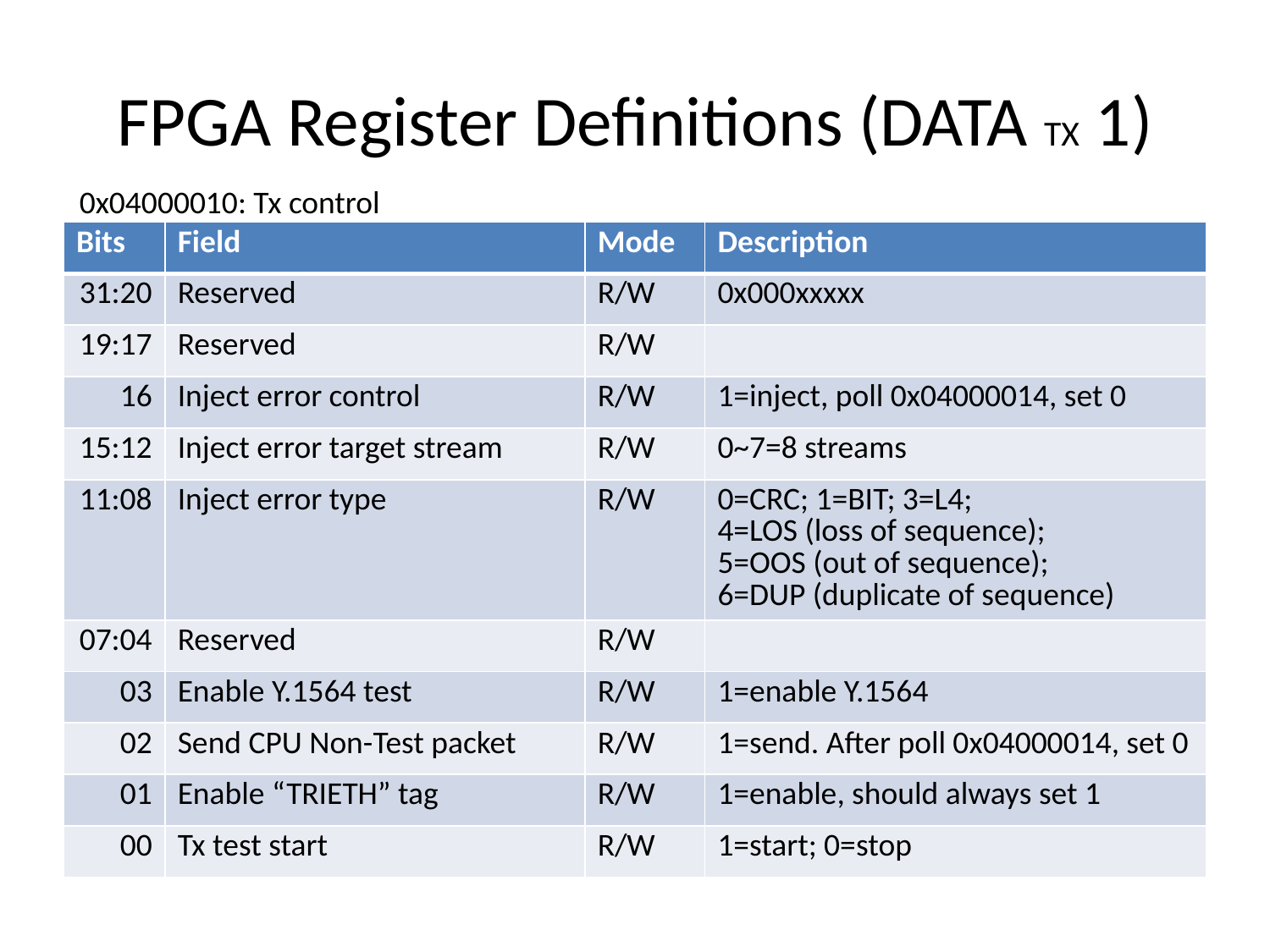

# FPGA Register Definitions (DATA TX 1)
0x04000010: Tx control
| Bits | Field | Mode | Description |
| --- | --- | --- | --- |
| 31:20 | Reserved | R/W | 0x000xxxxx |
| 19:17 | Reserved | R/W |  |
| 16 | Inject error control | R/W | 1=inject, poll 0x04000014, set 0 |
| 15:12 | Inject error target stream | R/W | 0~7=8 streams |
| 11:08 | Inject error type | R/W | 0=CRC; 1=BIT; 3=L4; 4=LOS (loss of sequence); 5=OOS (out of sequence); 6=DUP (duplicate of sequence) |
| 07:04 | Reserved | R/W |  |
| 03 | Enable Y.1564 test | R/W | 1=enable Y.1564 |
| 02 | Send CPU Non-Test packet | R/W | 1=send. After poll 0x04000014, set 0 |
| 01 | Enable “TRIETH” tag | R/W | 1=enable, should always set 1 |
| 00 | Tx test start | R/W | 1=start; 0=stop |